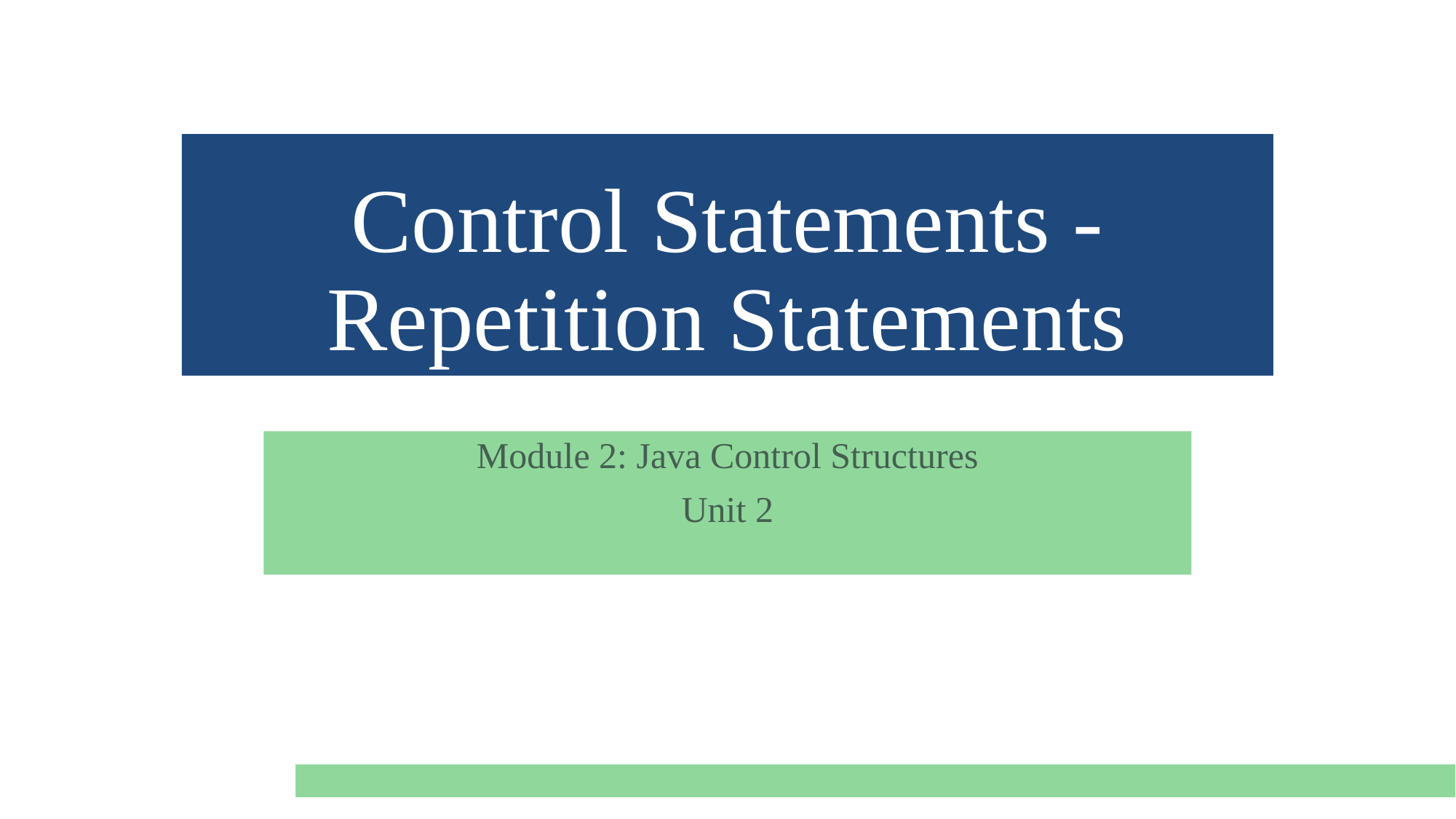

# Control Statements - Repetition Statements
Module 2: Java Control Structures
Unit 2